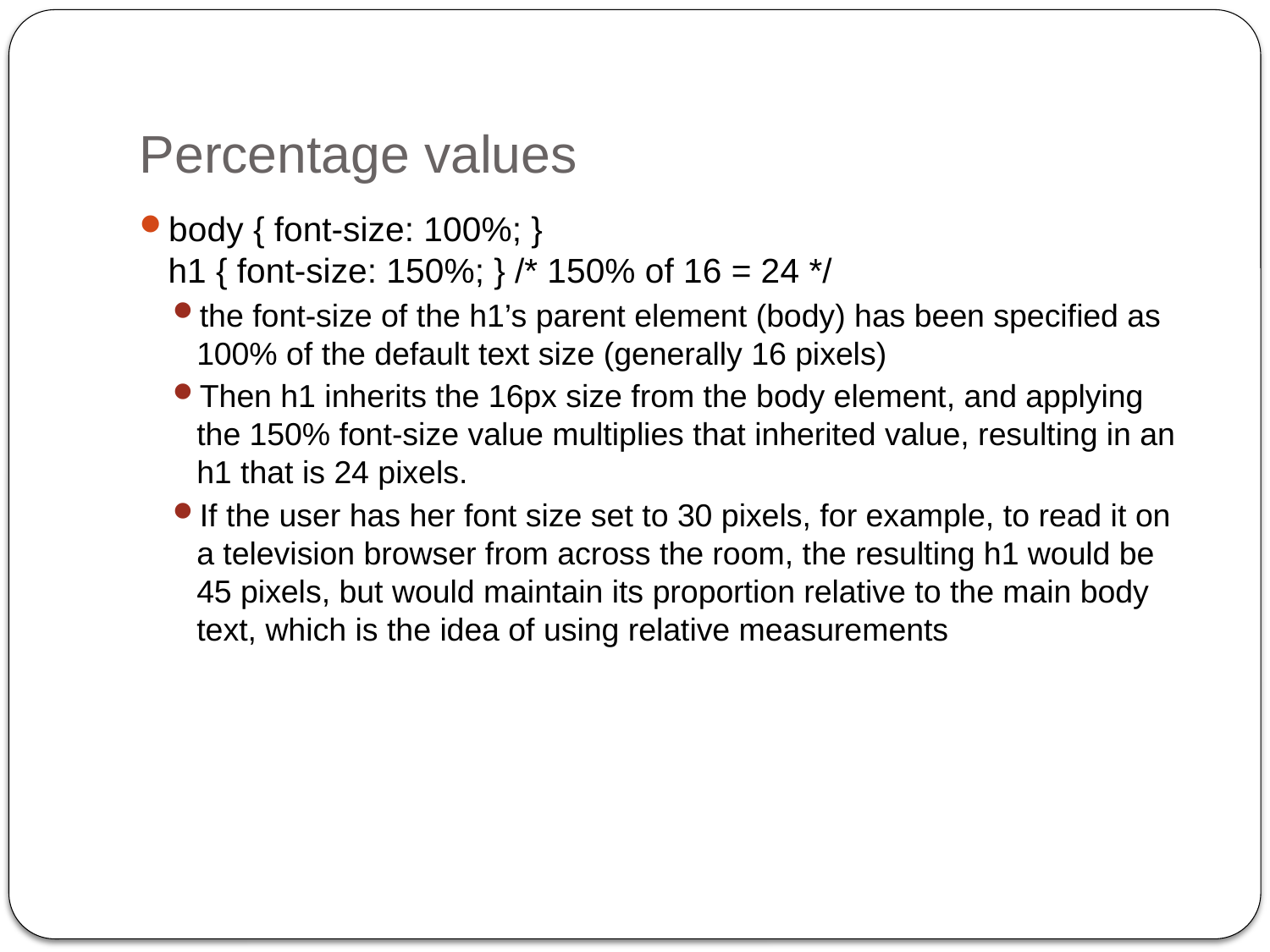

# Percentage values
body { font-size: 100%; }
h1 { font-size: 150%; } /* 150% of 16 = 24 */
the font-size of the h1’s parent element (body) has been specified as 100% of the default text size (generally 16 pixels)
Then h1 inherits the 16px size from the body element, and applying the 150% font-size value multiplies that inherited value, resulting in an h1 that is 24 pixels.
If the user has her font size set to 30 pixels, for example, to read it on a television browser from across the room, the resulting h1 would be 45 pixels, but would maintain its proportion relative to the main body text, which is the idea of using relative measurements